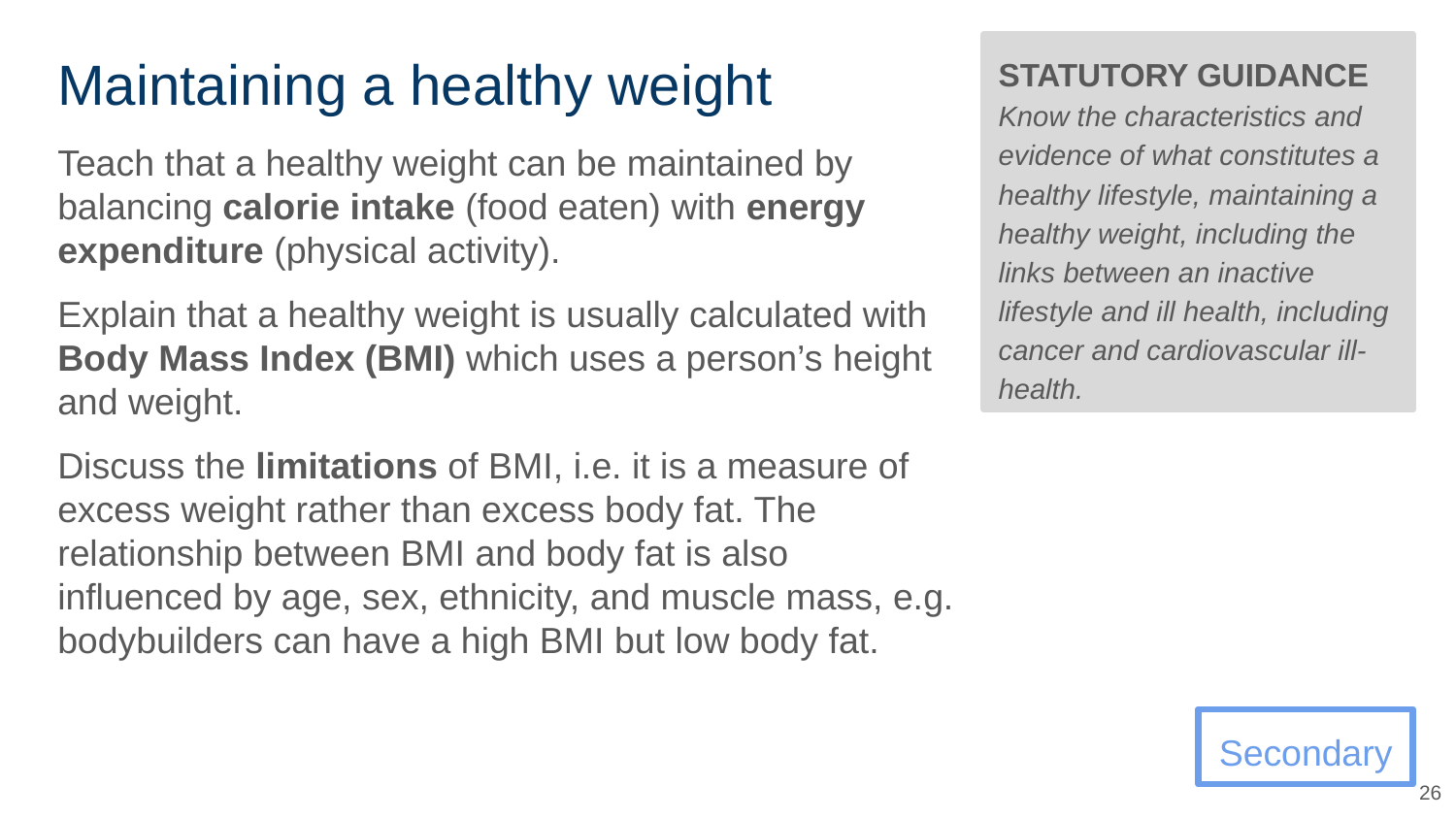

# Maintaining a healthy weight
STATUTORY GUIDANCE
Know the characteristics and evidence of what constitutes a healthy lifestyle, maintaining a healthy weight, including the links between an inactive lifestyle and ill health, including cancer and cardiovascular ill-health.
Teach that a healthy weight can be maintained by balancing calorie intake (food eaten) with energy expenditure (physical activity).
Explain that a healthy weight is usually calculated with Body Mass Index (BMI) which uses a person’s height and weight.
Discuss the limitations of BMI, i.e. it is a measure of excess weight rather than excess body fat. The relationship between BMI and body fat is also influenced by age, sex, ethnicity, and muscle mass, e.g. bodybuilders can have a high BMI but low body fat.
Secondary
26